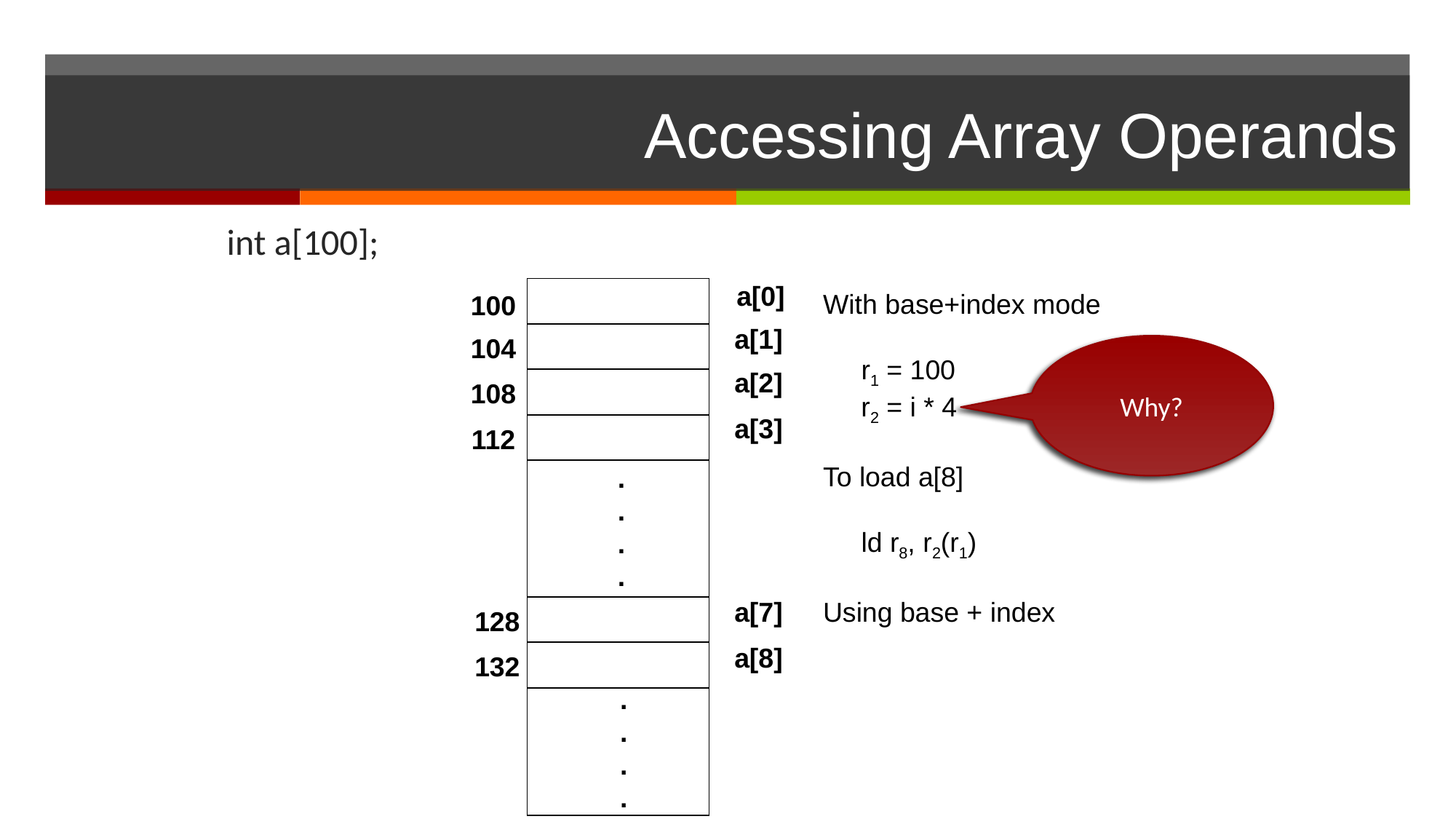

# Accessing Array Operands
int a[100];
a[0]

100
a[1]

104
a[2]

108
a[3]

112
.
.
.
.

a[7]

128
a[8]

132
.
.
.
.

With base+index mode

     r1 = 100
     r2 = i * 4

To load a[8]

     ld r8, r2(r1)

Using base + index
Why?